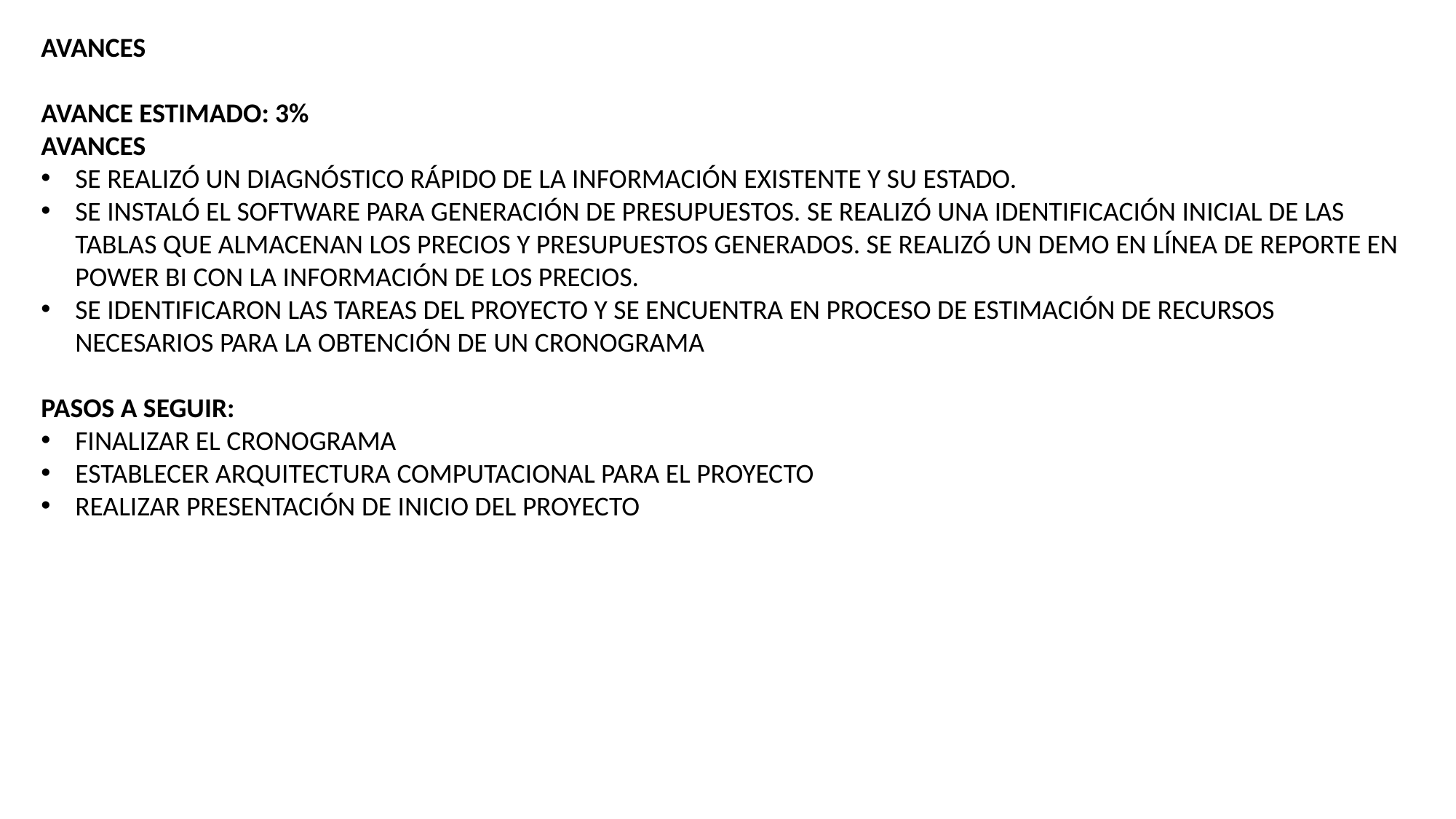

AVANCES

AVANCE ESTIMADO: 3%
AVANCES
SE REALIZÓ UN DIAGNÓSTICO RÁPIDO DE LA INFORMACIÓN EXISTENTE Y SU ESTADO.
SE INSTALÓ EL SOFTWARE PARA GENERACIÓN DE PRESUPUESTOS. SE REALIZÓ UNA IDENTIFICACIÓN INICIAL DE LAS TABLAS QUE ALMACENAN LOS PRECIOS Y PRESUPUESTOS GENERADOS. SE REALIZÓ UN DEMO EN LÍNEA DE REPORTE EN POWER BI CON LA INFORMACIÓN DE LOS PRECIOS.
SE IDENTIFICARON LAS TAREAS DEL PROYECTO Y SE ENCUENTRA EN PROCESO DE ESTIMACIÓN DE RECURSOS NECESARIOS PARA LA OBTENCIÓN DE UN CRONOGRAMA

PASOS A SEGUIR:
FINALIZAR EL CRONOGRAMA
ESTABLECER ARQUITECTURA COMPUTACIONAL PARA EL PROYECTO
REALIZAR PRESENTACIÓN DE INICIO DEL PROYECTO